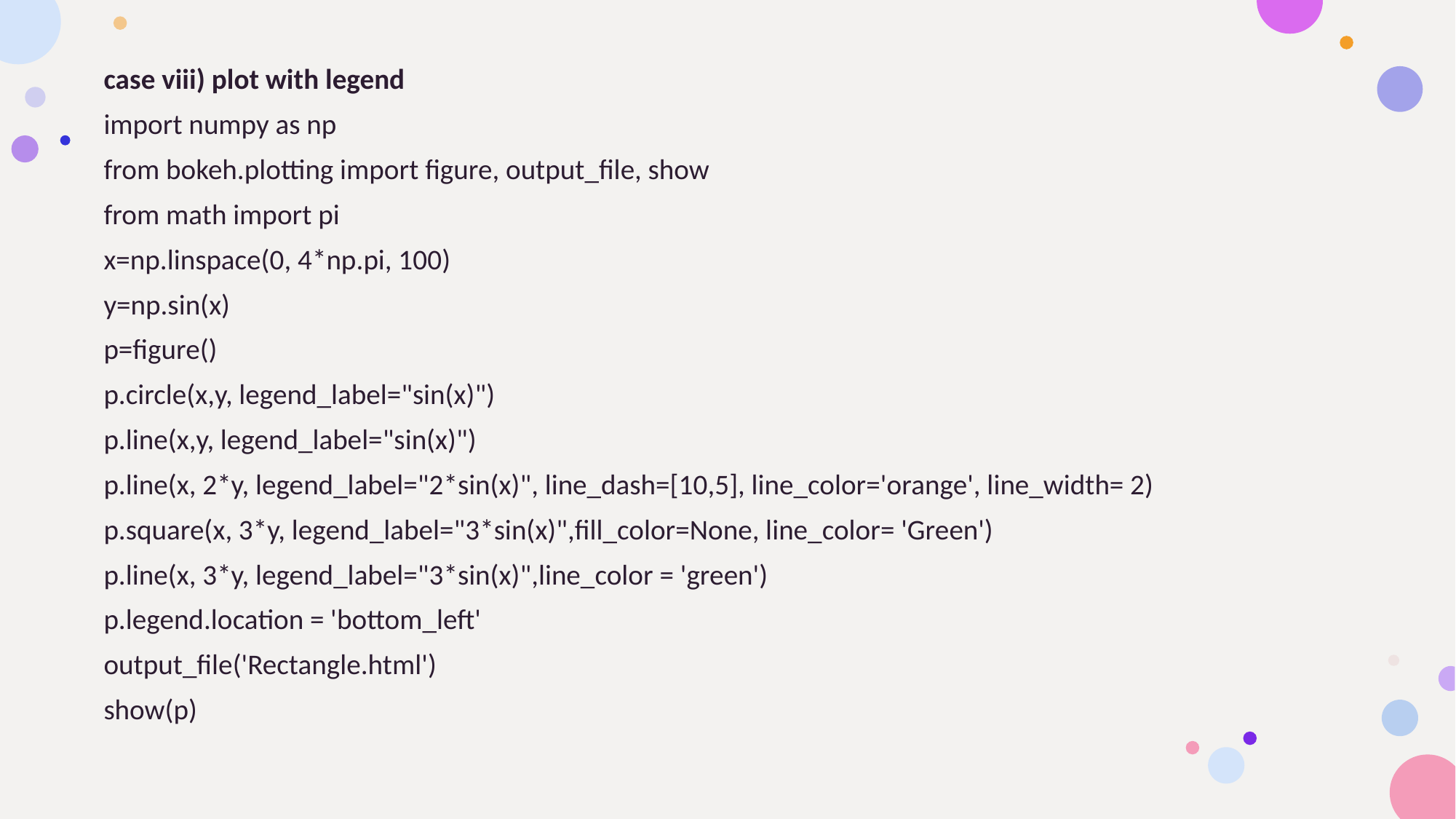

case viii) plot with legend
import numpy as np
from bokeh.plotting import figure, output_file, show
from math import pi
x=np.linspace(0, 4*np.pi, 100)
y=np.sin(x)
p=figure()
p.circle(x,y, legend_label="sin(x)")
p.line(x,y, legend_label="sin(x)")
p.line(x, 2*y, legend_label="2*sin(x)", line_dash=[10,5], line_color='orange', line_width= 2)
p.square(x, 3*y, legend_label="3*sin(x)",fill_color=None, line_color= 'Green')
p.line(x, 3*y, legend_label="3*sin(x)",line_color = 'green')
p.legend.location = 'bottom_left'
output_file('Rectangle.html')
show(p)